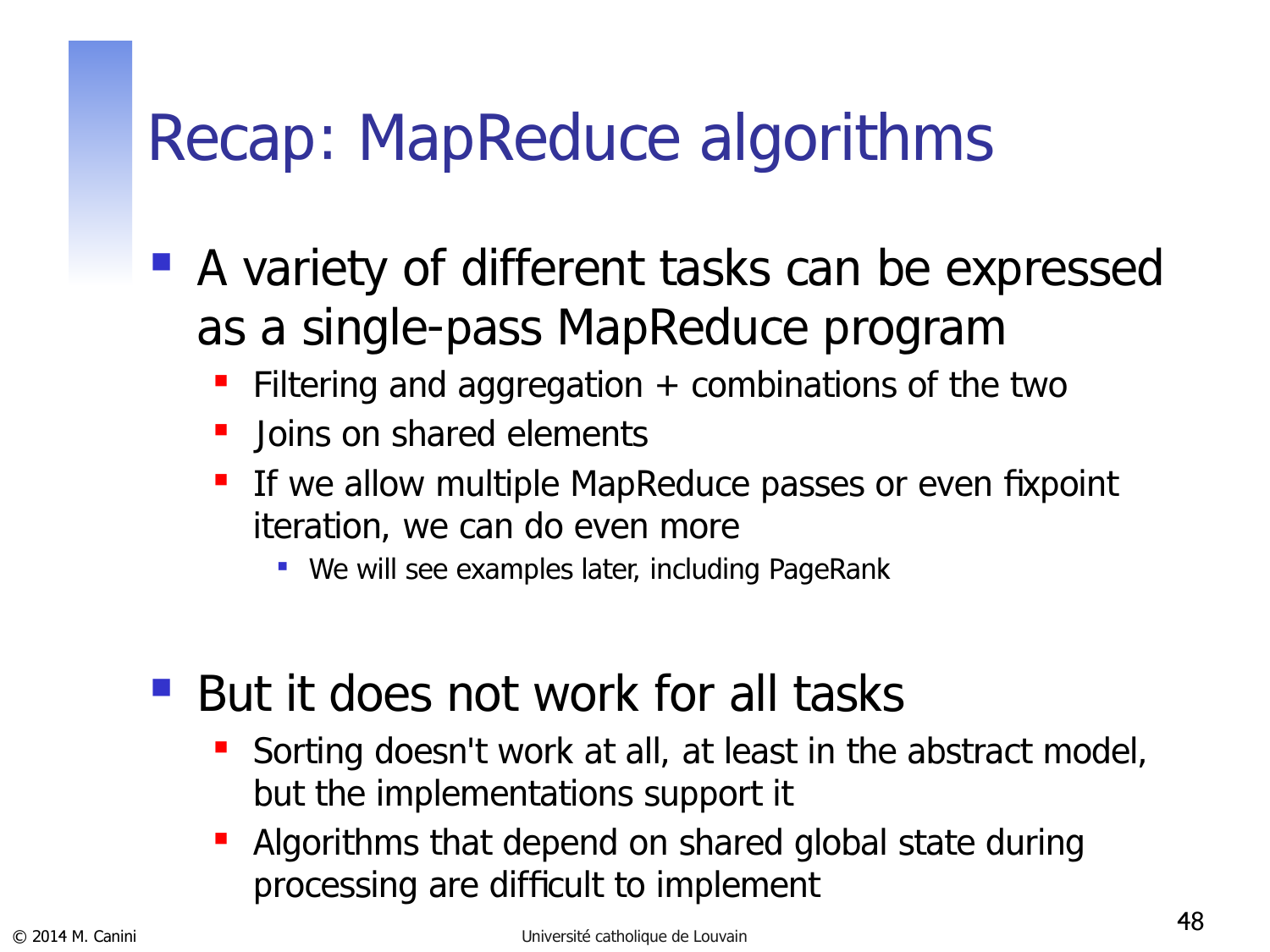

# Recap: MapReduce algorithms
A variety of different tasks can be expressed as a single-pass MapReduce program
Filtering and aggregation + combinations of the two
Joins on shared elements
If we allow multiple MapReduce passes or even fixpoint iteration, we can do even more
We will see examples later, including PageRank

But it does not work for all tasks
Sorting doesn't work at all, at least in the abstract model, but the implementations support it
Algorithms that depend on shared global state during processing are difficult to implement

48
Université catholique de Louvain